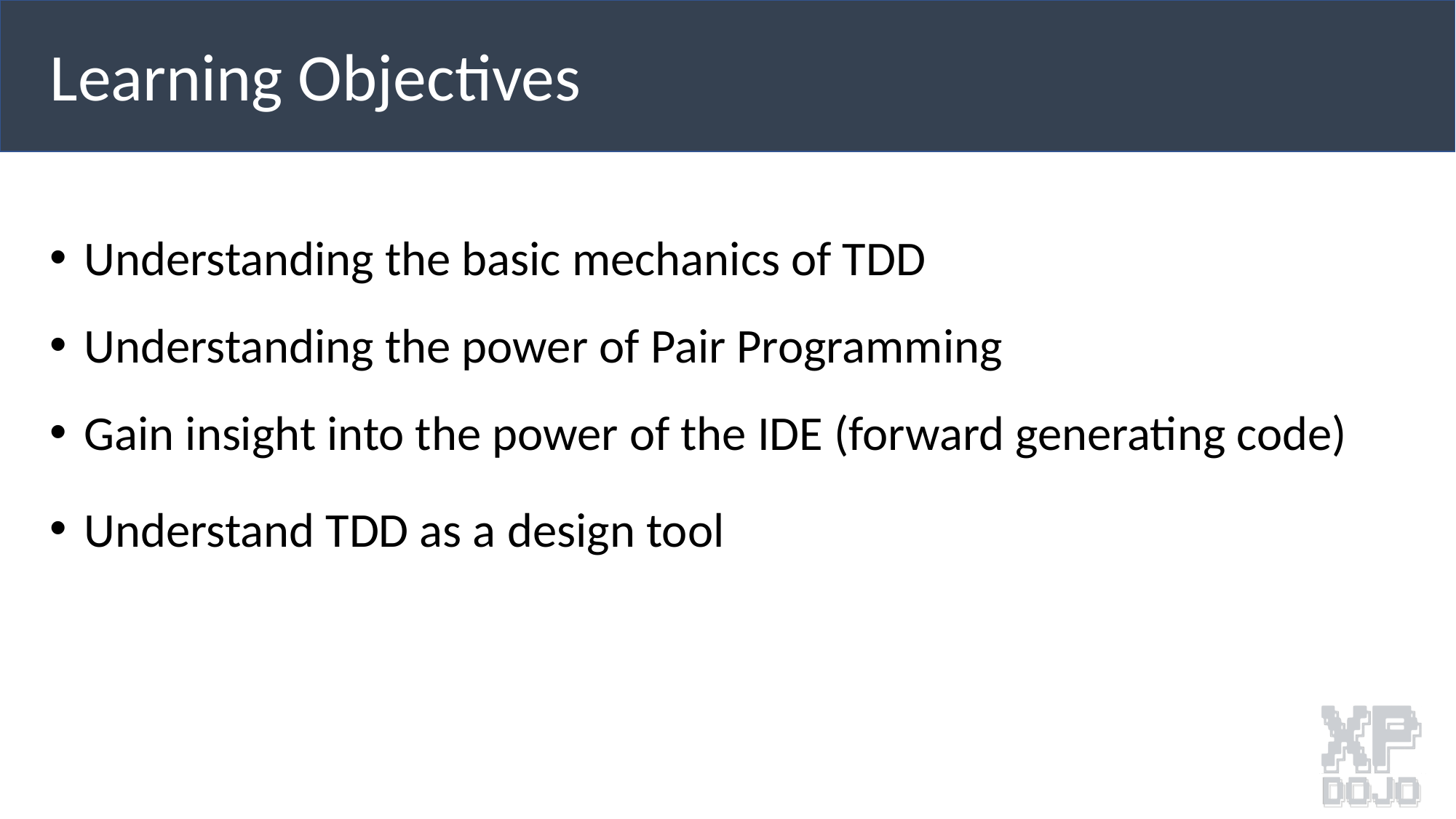

Learning Objectives
Understanding the basic mechanics of TDD
Understanding the power of Pair Programming
Gain insight into the power of the IDE (forward generating code)
Understand TDD as a design tool